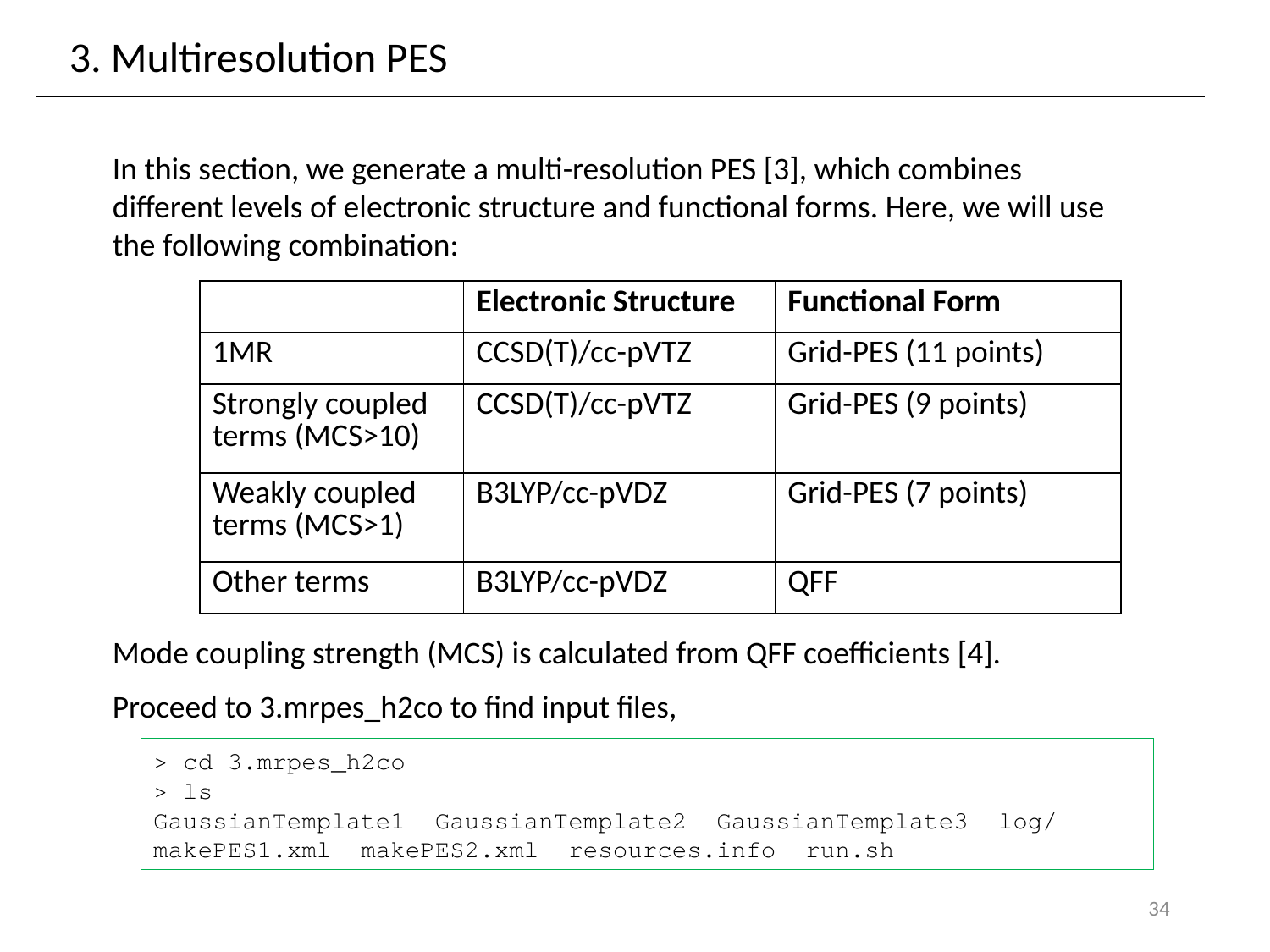

3. Multiresolution PES
In this section, we generate a multi-resolution PES [3], which combines different levels of electronic structure and functional forms. Here, we will use the following combination:
|  | Electronic Structure | Functional Form |
| --- | --- | --- |
| 1MR | CCSD(T)/cc-pVTZ | Grid-PES (11 points) |
| Strongly coupled terms (MCS>10) | CCSD(T)/cc-pVTZ | Grid-PES (9 points) |
| Weakly coupled terms (MCS>1) | B3LYP/cc-pVDZ | Grid-PES (7 points) |
| Other terms | B3LYP/cc-pVDZ | QFF |
Mode coupling strength (MCS) is calculated from QFF coefficients [4].
Proceed to 3.mrpes_h2co to find input files,
> cd 3.mrpes_h2co
> ls
GaussianTemplate1  GaussianTemplate2  GaussianTemplate3  log/  makePES1.xml  makePES2.xml  resources.info  run.sh
34